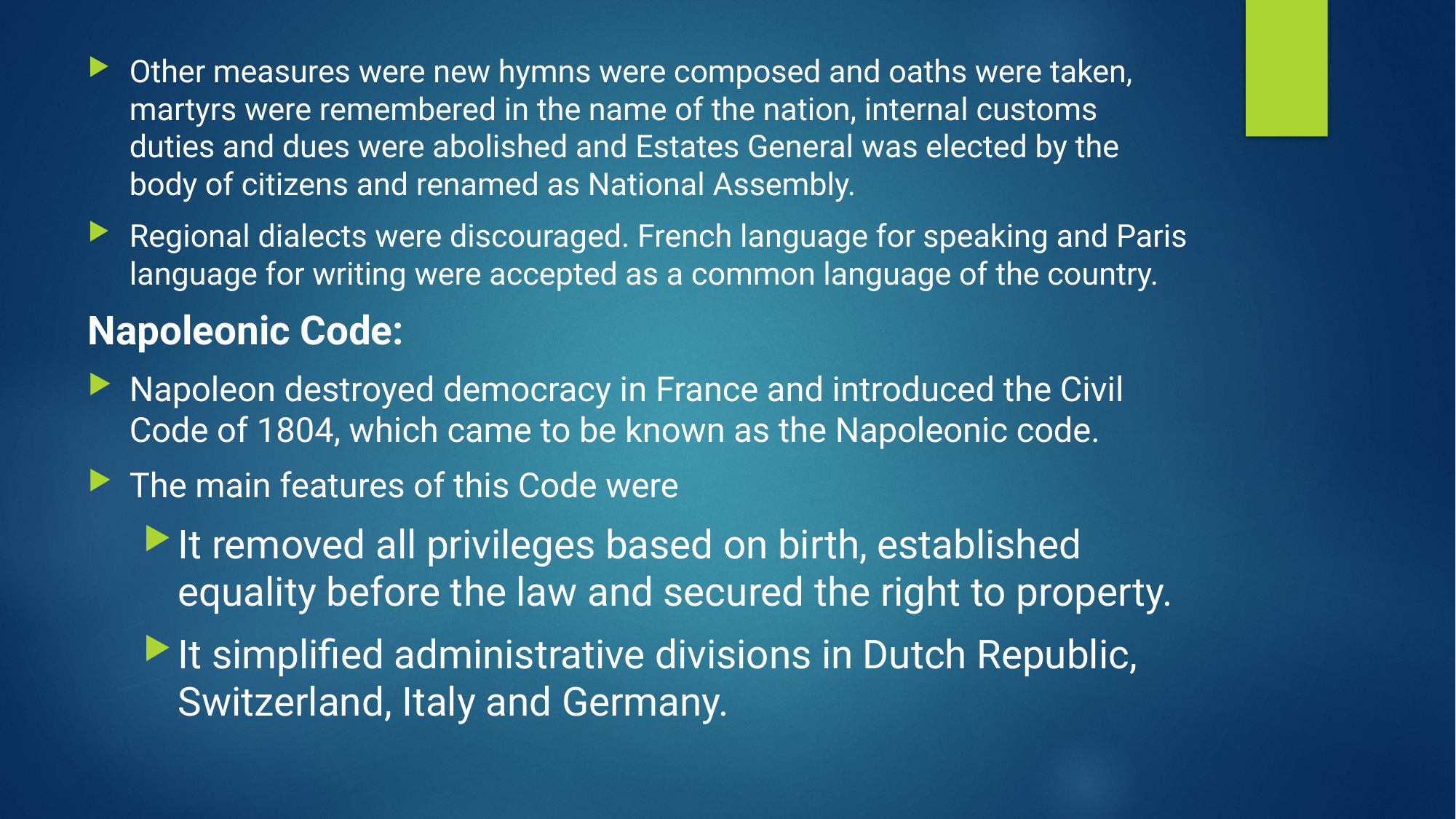

Other measures were new hymns were composed and oaths were taken, martyrs were remembered in the name of the nation, internal customs duties and dues were abolished and Estates General was elected by the body of citizens and renamed as National Assembly.
Regional dialects were discouraged. French language for speaking and Paris language for writing were accepted as a common language of the country.
Napoleonic Code:
Napoleon destroyed democracy in France and introduced the Civil Code of 1804, which came to be known as the Napoleonic code.
The main features of this Code were
It removed all privileges based on birth, established equality before the law and secured the right to property.
It simplified administrative divisions in Dutch Republic, Switzerland, Italy and Germany.